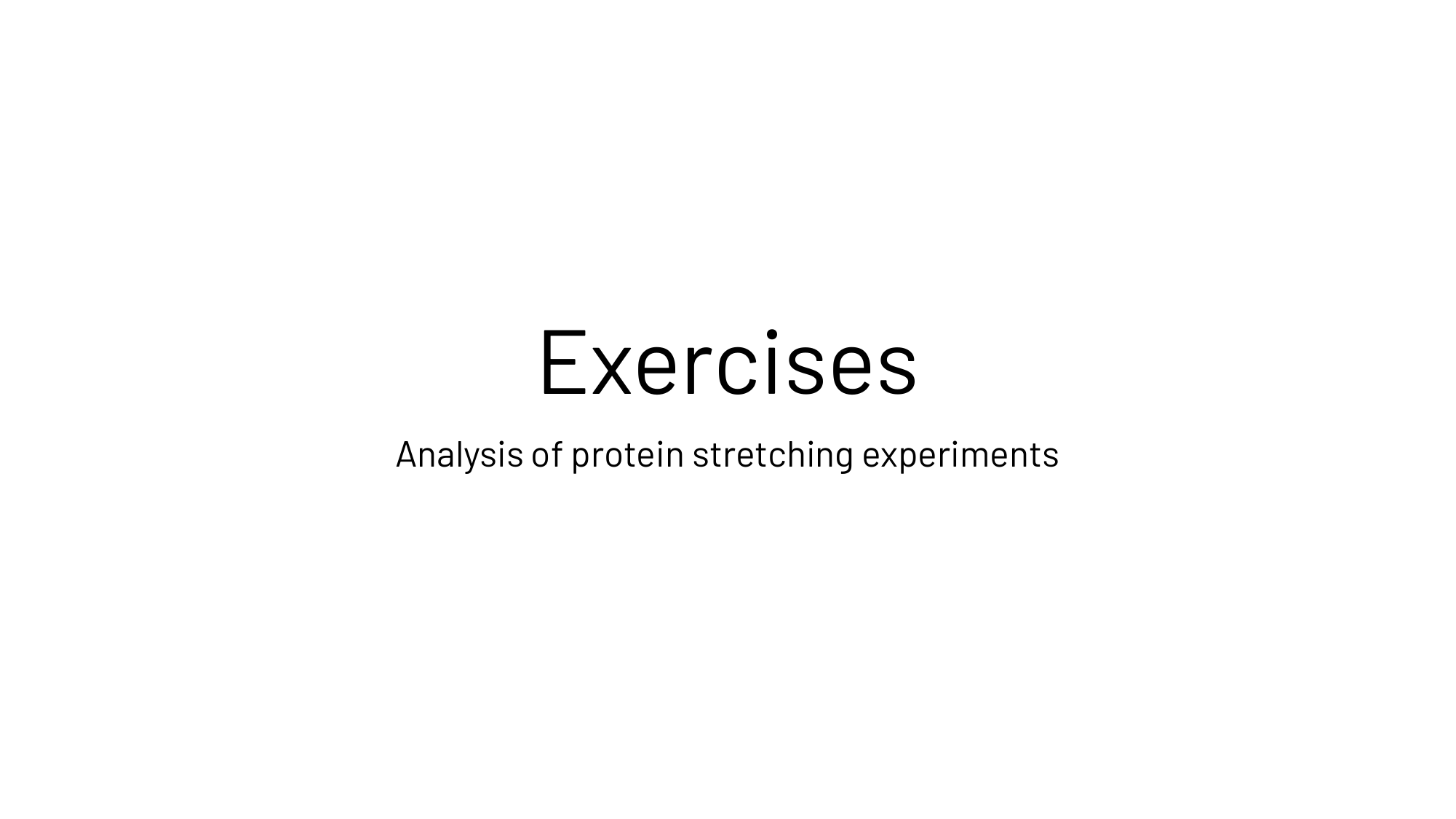

# Exercises
Analysis of protein stretching experiments